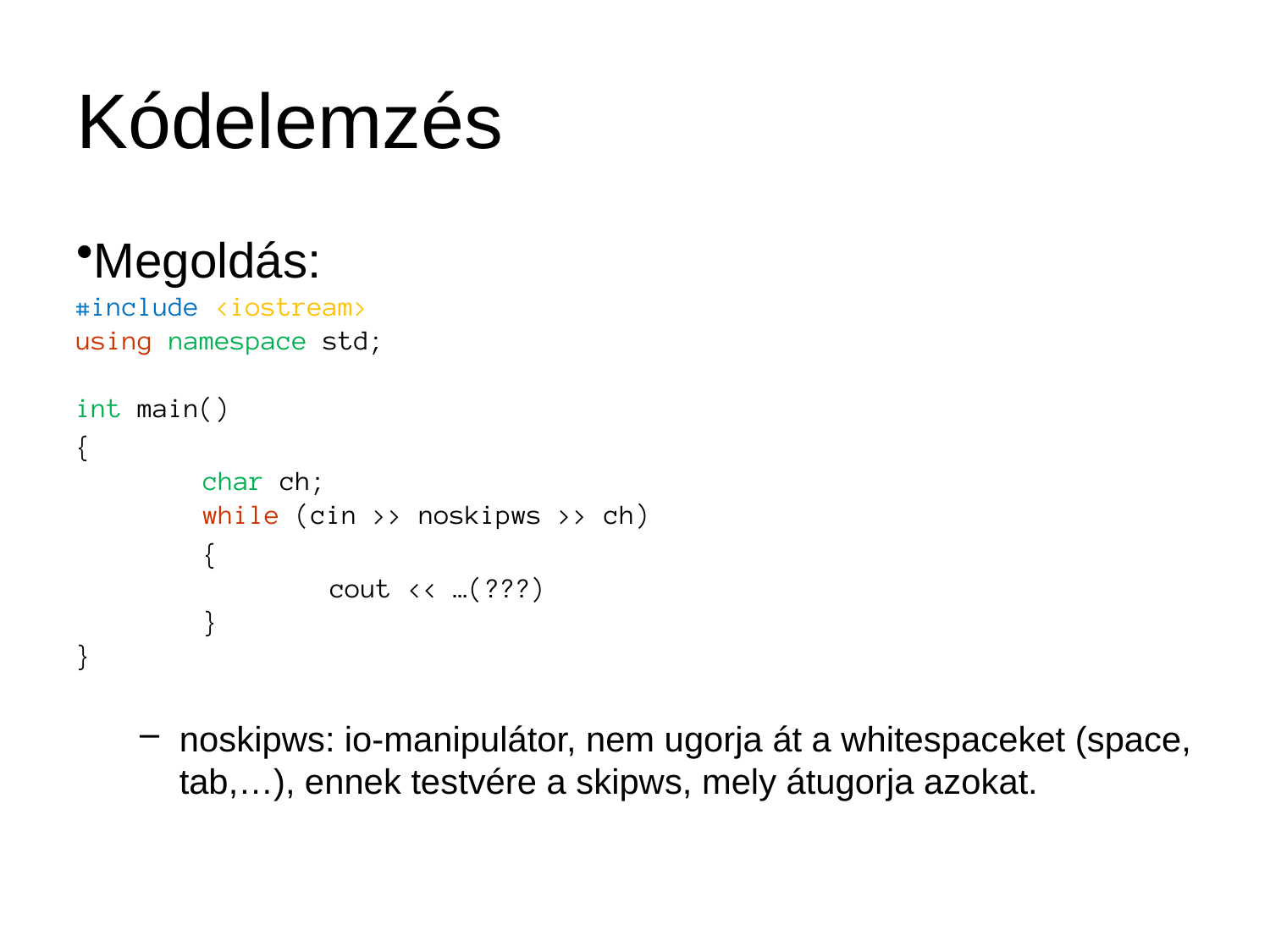

# Kódelemzés
Megoldás:
#include <iostream>
using namespace std;
int main()
{
	char ch;
	while (cin >> noskipws >> ch)
	{
		cout << …(???)
	}
}
noskipws: io-manipulátor, nem ugorja át a whitespaceket (space, tab,…), ennek testvére a skipws, mely átugorja azokat.